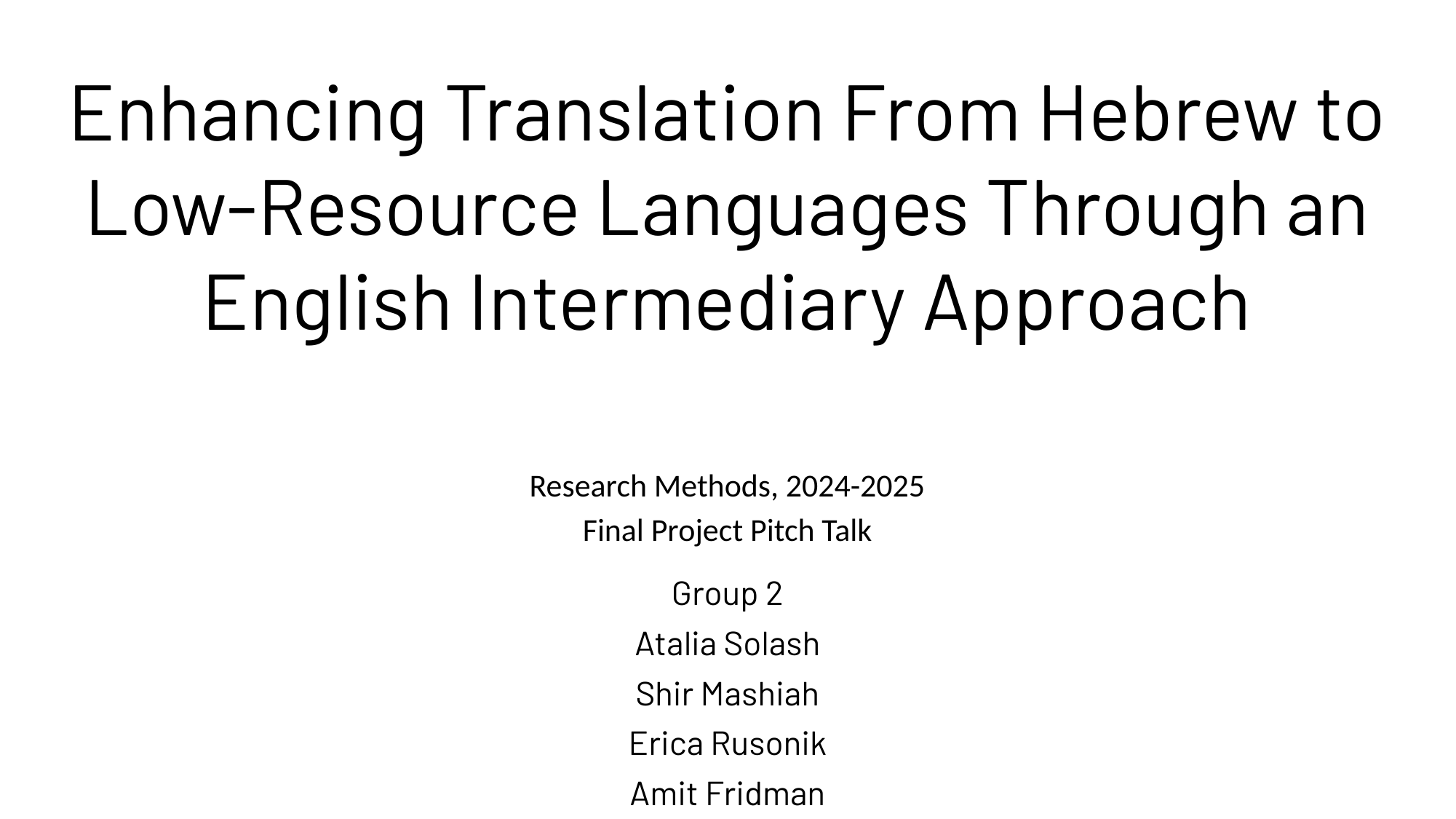

Enhancing Translation From Hebrew to Low-Resource Languages Through an English Intermediary Approach
# Research Methods, 2024-2025 Final Project Pitch Talk
Group 2
Atalia Solash
Shir Mashiah
Erica Rusonik
Amit Fridman